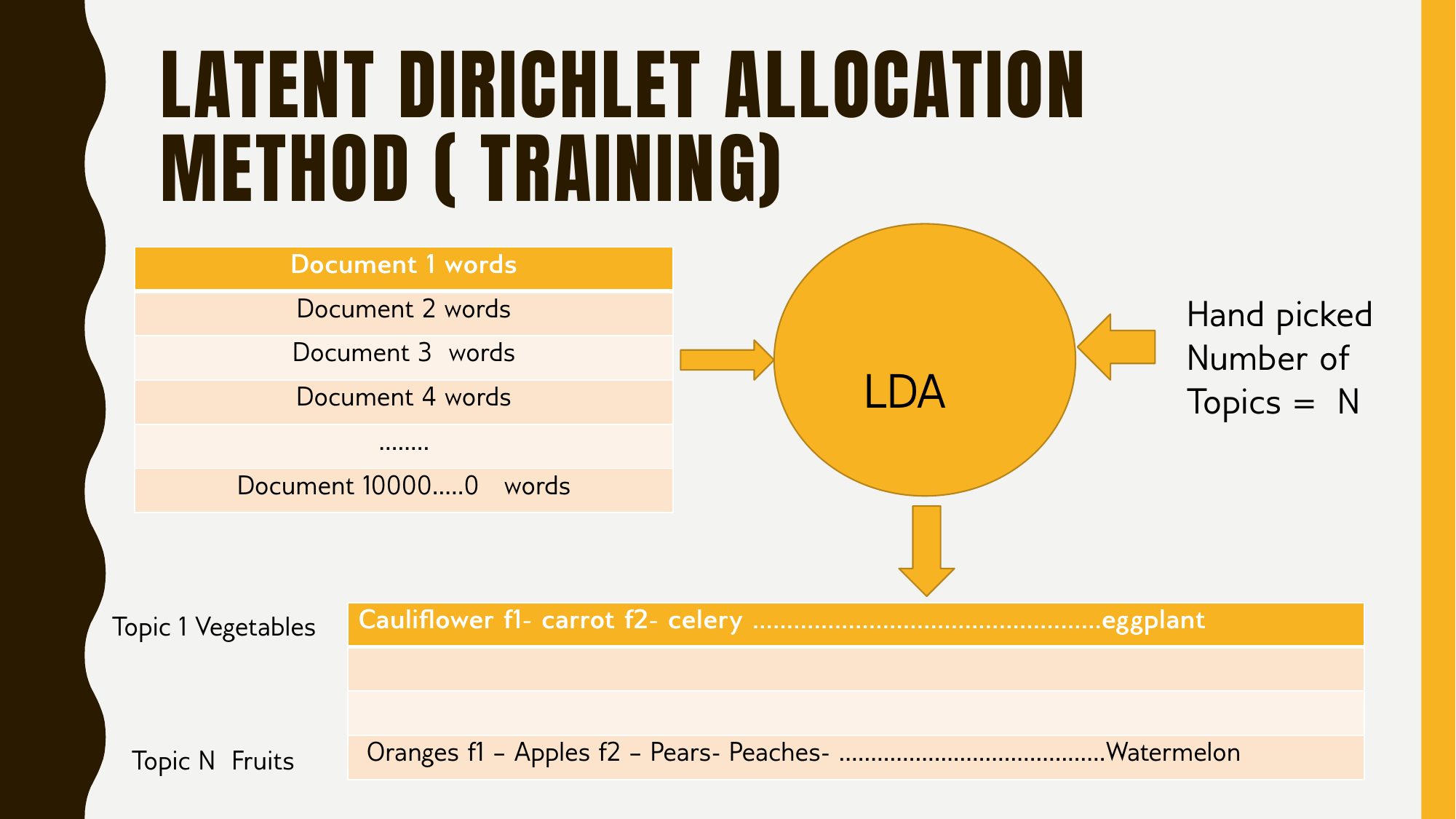

# Latent dirichlet allocation method ( training)

| Document 1 words |
| --- |
| Document 2 words |
| Document 3 words |
| Document 4 words |
| …….. |
| Document 10000…..0 words |
Hand picked Number of Topics =  N

LDA

Topic 1 Vegetables
| Cauliflower f1- carrot f2- celery ……………………………………………eggplant |
| --- |
|  |
|  |
| Oranges f1 – Apples f2 – Pears- Peaches- ……………………………………Watermelon |
Topic N  Fruits